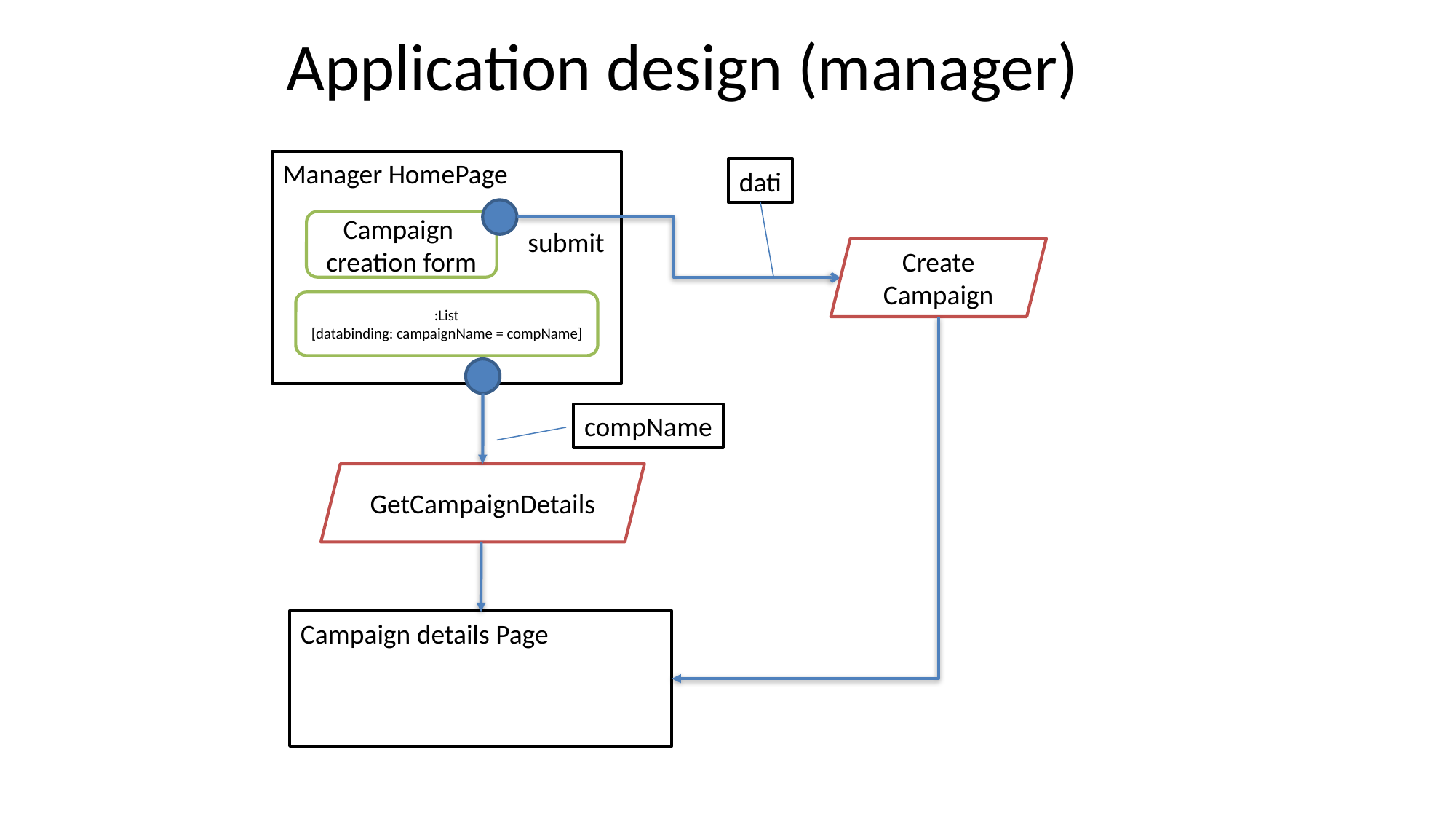

# Application design (manager)
Manager HomePage
dati

Campaign  creation form
submit
Create Campaign
:List
[databinding: campaignName = compName]

compName
GetCampaignDetails
Campaign details Page